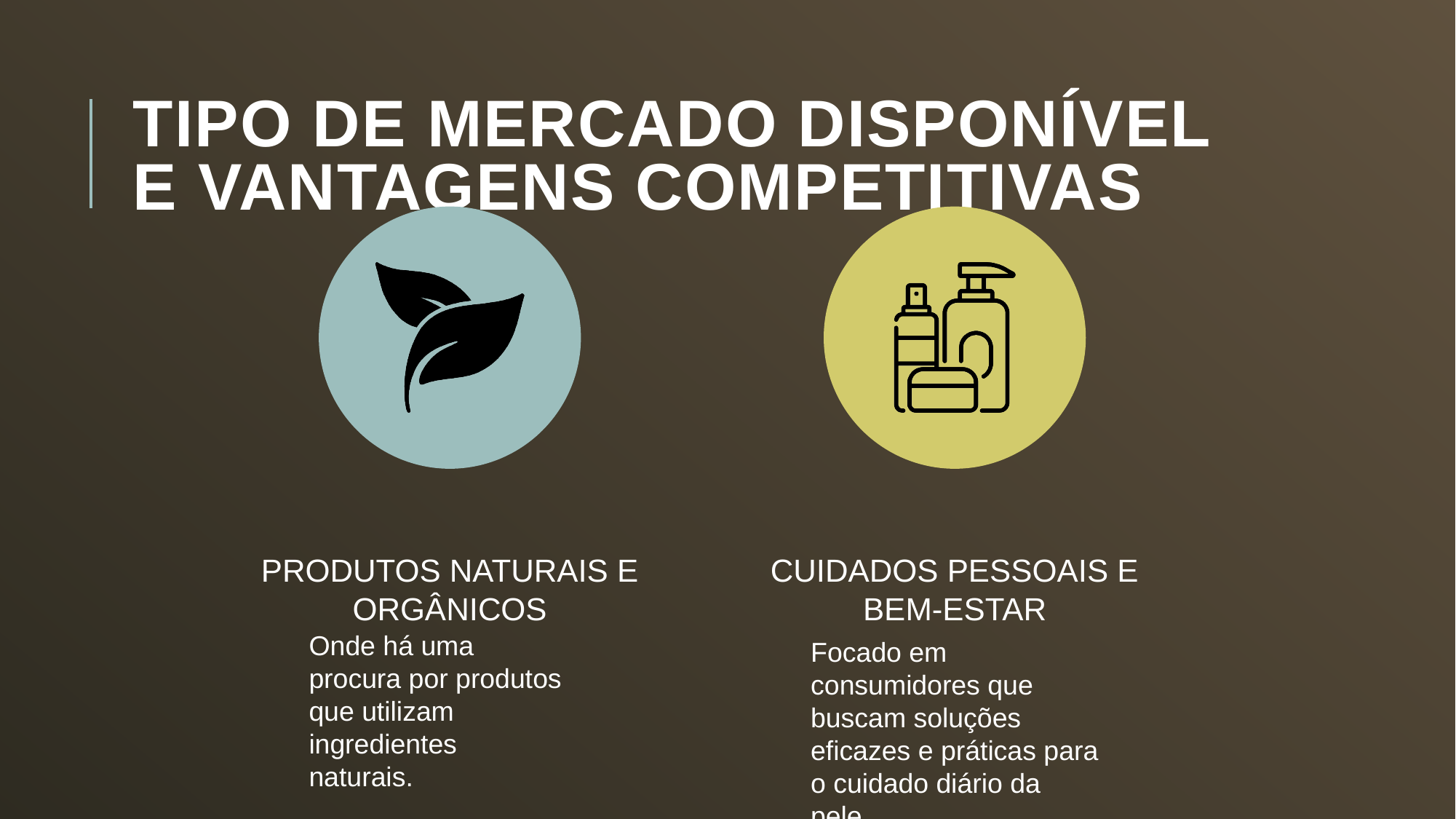

# Tipo de mercado disponível e vantagens competitivas
Produtos naturais e orgânicos
Cuidados pessoais e bem-estar
Onde há uma procura por produtos que utilizam ingredientes naturais.
Focado em consumidores que buscam soluções eficazes e práticas para o cuidado diário da pele.